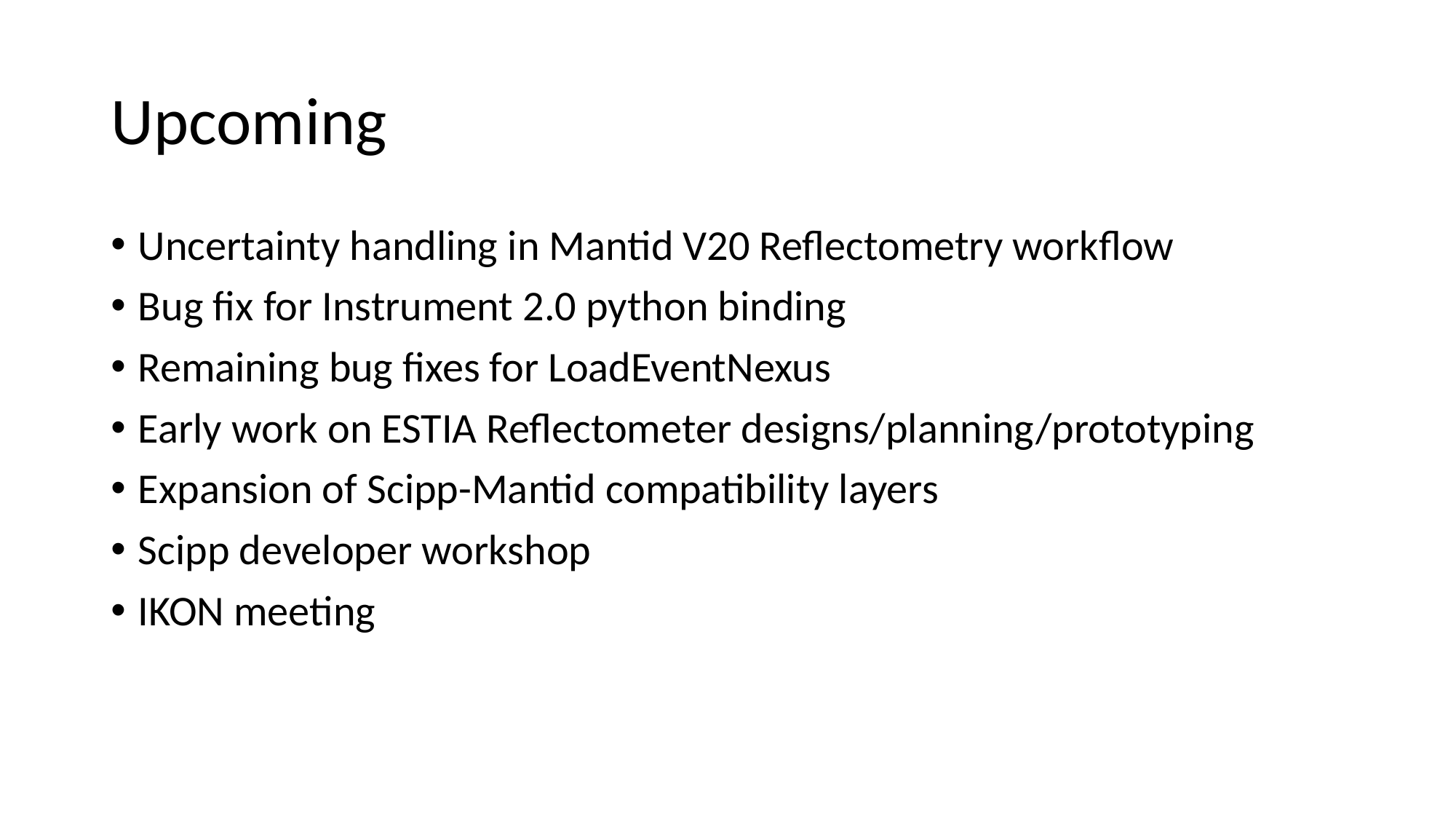

# Upcoming
Uncertainty handling in Mantid V20 Reflectometry workflow
Bug fix for Instrument 2.0 python binding
Remaining bug fixes for LoadEventNexus
Early work on ESTIA Reflectometer designs/planning/prototyping
Expansion of Scipp-Mantid compatibility layers
Scipp developer workshop
IKON meeting